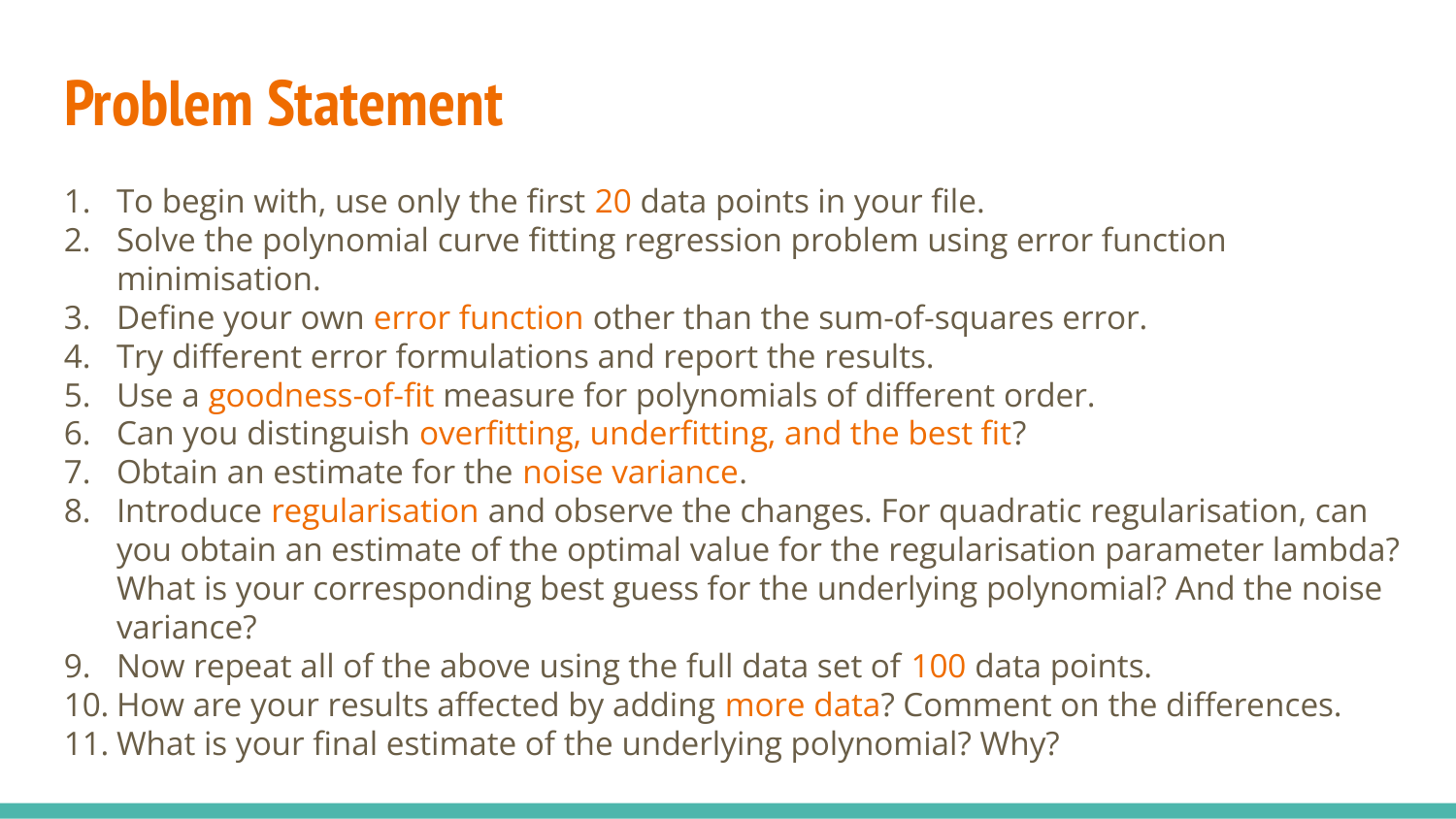

# Problem Statement
To begin with, use only the first 20 data points in your file.
Solve the polynomial curve fitting regression problem using error function minimisation.
Define your own error function other than the sum-of-squares error.
Try different error formulations and report the results.
Use a goodness-of-fit measure for polynomials of different order.
Can you distinguish overfitting, underfitting, and the best fit?
Obtain an estimate for the noise variance.
Introduce regularisation and observe the changes. For quadratic regularisation, can you obtain an estimate of the optimal value for the regularisation parameter lambda? What is your corresponding best guess for the underlying polynomial? And the noise variance?
Now repeat all of the above using the full data set of 100 data points.
How are your results affected by adding more data? Comment on the differences.
What is your final estimate of the underlying polynomial? Why?